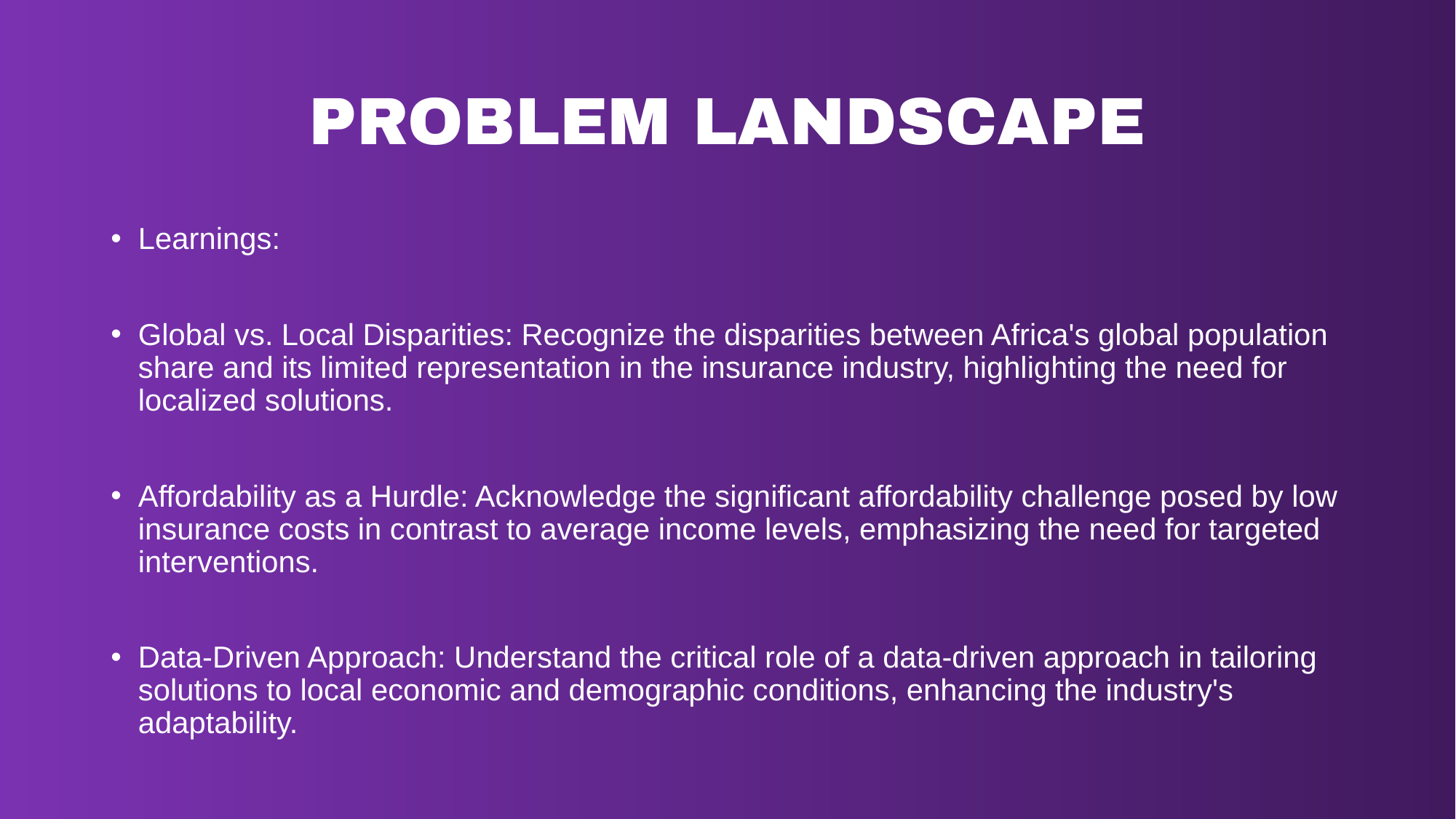

# PROBLEM LANDSCAPE
Learnings:

Global vs. Local Disparities: Recognize the disparities between Africa's global population share and its limited representation in the insurance industry, highlighting the need for localized solutions.

Affordability as a Hurdle: Acknowledge the significant affordability challenge posed by low insurance costs in contrast to average income levels, emphasizing the need for targeted interventions.

Data-Driven Approach: Understand the critical role of a data-driven approach in tailoring solutions to local economic and demographic conditions, enhancing the industry's adaptability.